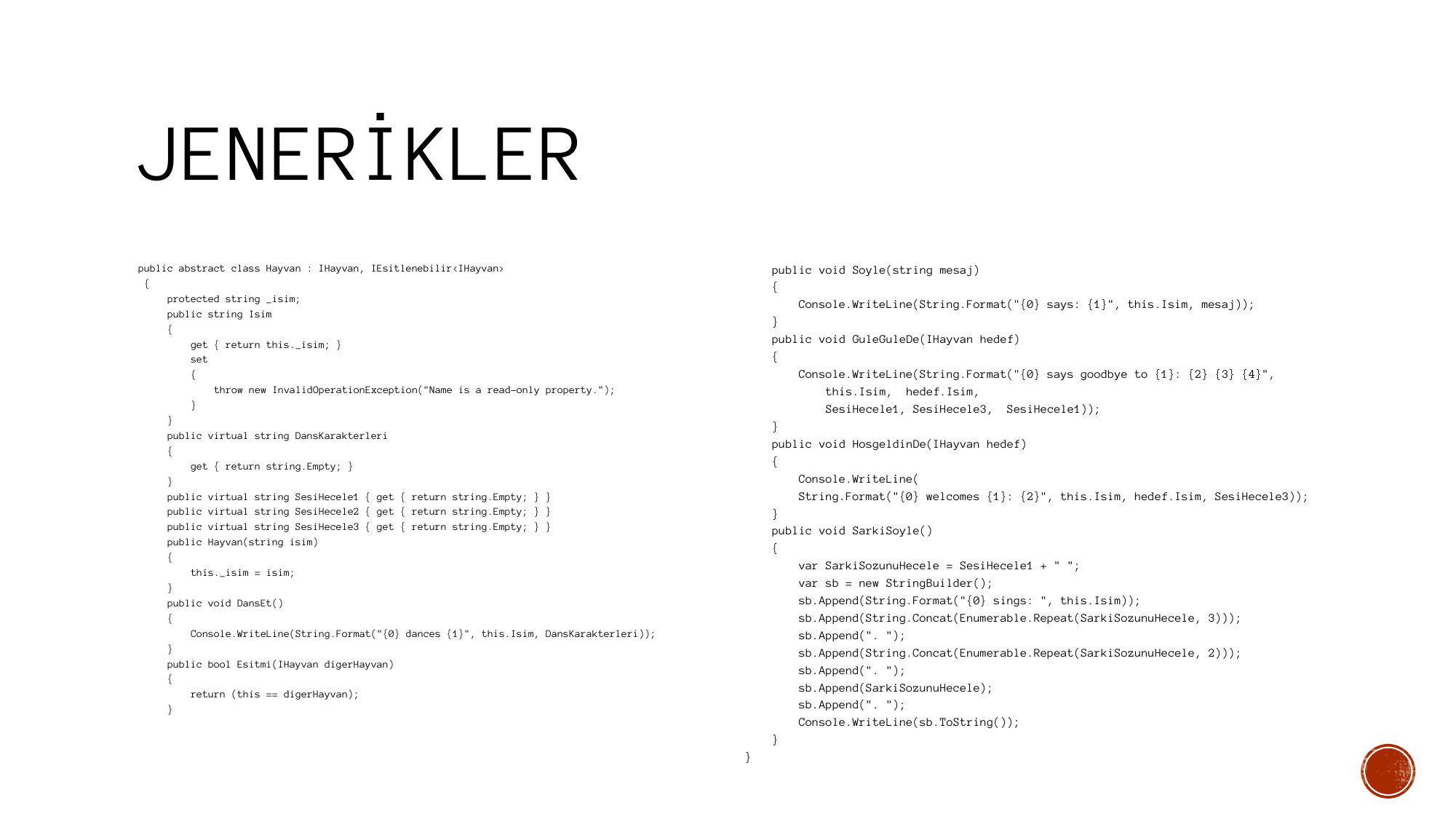

# JENERİKLER
public abstract class Hayvan : IHayvan, IEsitlenebilir<IHayvan>
 {
     protected string _isim;
     public string Isim
     {
         get { return this._isim; }
         set
         {
             throw new InvalidOperationException("Name is a read-only property.");
         }
     }
     public virtual string DansKarakterleri
     {
         get { return string.Empty; }
     }
     public virtual string SesiHecele1 { get { return string.Empty; } }
     public virtual string SesiHecele2 { get { return string.Empty; } }
     public virtual string SesiHecele3 { get { return string.Empty; } }
     public Hayvan(string isim)
     {
         this._isim = isim;
     }
     public void DansEt()
     {
         Console.WriteLine(String.Format("{0} dances {1}", this.Isim, DansKarakterleri));
     }
     public bool Esitmi(IHayvan digerHayvan)
     {
         return (this == digerHayvan);
     }

     public void Soyle(string mesaj)
     {
         Console.WriteLine(String.Format("{0} says: {1}", this.Isim, mesaj));
     }
     public void GuleGuleDe(IHayvan hedef)
     {
         Console.WriteLine(String.Format("{0} says goodbye to {1}: {2} {3} {4}",
             this.Isim,  hedef.Isim,
             SesiHecele1, SesiHecele3,  SesiHecele1));
     }
     public void HosgeldinDe(IHayvan hedef)
     {
         Console.WriteLine(
         String.Format("{0} welcomes {1}: {2}", this.Isim, hedef.Isim, SesiHecele3));
     }
     public void SarkiSoyle()
     {
         var SarkiSozunuHecele = SesiHecele1 + " ";
         var sb = new StringBuilder();
         sb.Append(String.Format("{0} sings: ", this.Isim));
         sb.Append(String.Concat(Enumerable.Repeat(SarkiSozunuHecele, 3)));
         sb.Append(". ");
         sb.Append(String.Concat(Enumerable.Repeat(SarkiSozunuHecele, 2)));
         sb.Append(". ");
         sb.Append(SarkiSozunuHecele);
         sb.Append(". ");
         Console.WriteLine(sb.ToString());
     }
 }